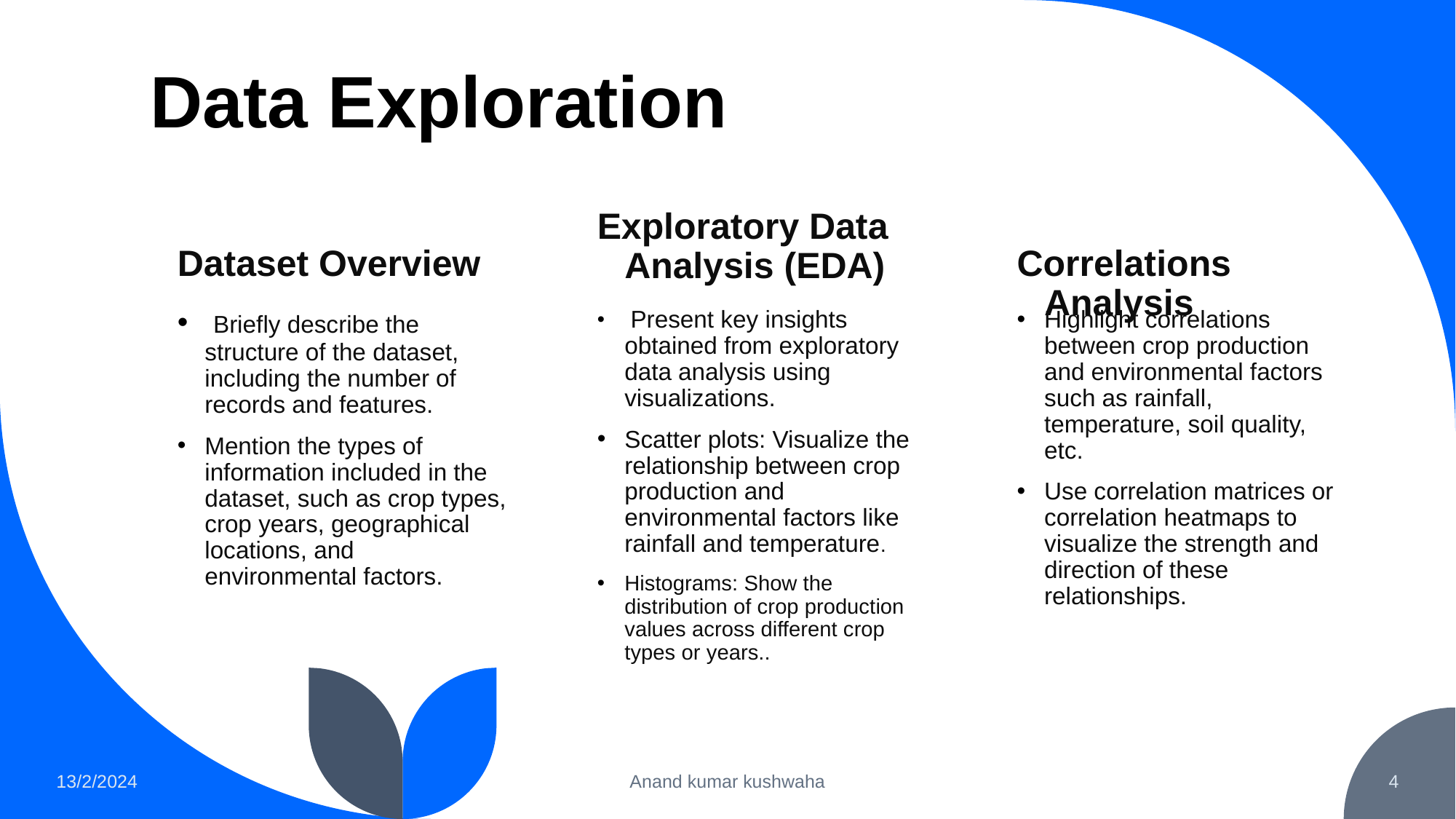

# Data Exploration
Exploratory Data Analysis (EDA)
Dataset Overview
Correlations Analysis
 Briefly describe the structure of the dataset, including the number of records and features.
Mention the types of information included in the dataset, such as crop types, crop years, geographical locations, and environmental factors.

 Present key insights obtained from exploratory data analysis using visualizations.
Scatter plots: Visualize the relationship between crop production and environmental factors like rainfall and temperature.
Histograms: Show the distribution of crop production values across different crop types or years..

Highlight correlations between crop production and environmental factors such as rainfall, temperature, soil quality, etc.
Use correlation matrices or correlation heatmaps to visualize the strength and direction of these relationships.
13/2/2024
Anand kumar kushwaha
4